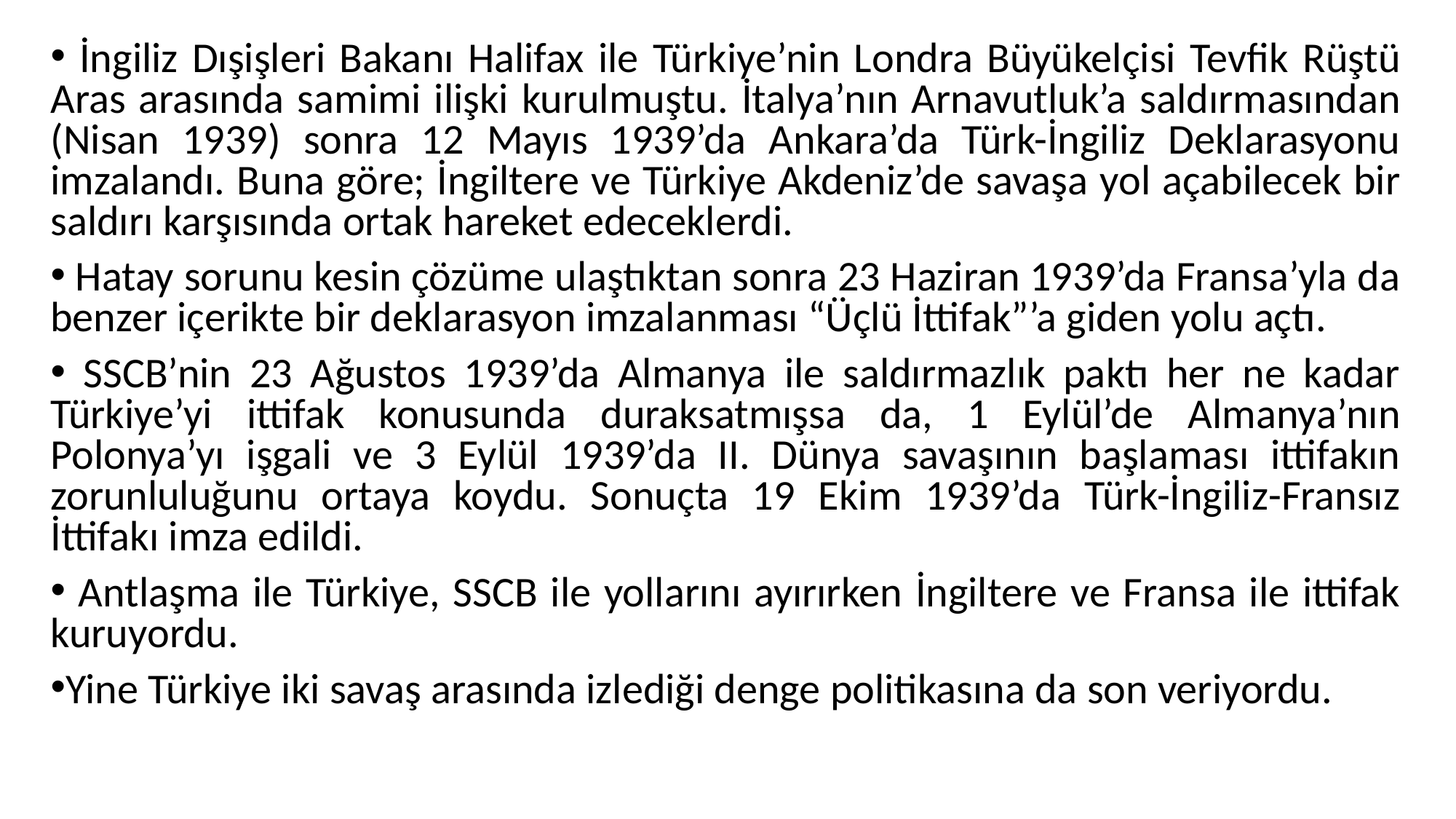

İngiliz Dışişleri Bakanı Halifax ile Türkiye’nin Londra Büyükelçisi Tevfik Rüştü Aras arasında samimi ilişki kurulmuştu. İtalya’nın Arnavutluk’a saldırmasından (Nisan 1939) sonra 12 Mayıs 1939’da Ankara’da Türk-İngiliz Deklarasyonu imzalandı. Buna göre; İngiltere ve Türkiye Akdeniz’de savaşa yol açabilecek bir saldırı karşısında ortak hareket edeceklerdi.
 Hatay sorunu kesin çözüme ulaştıktan sonra 23 Haziran 1939’da Fransa’yla da benzer içerikte bir deklarasyon imzalanması “Üçlü İttifak”’a giden yolu açtı.
 SSCB’nin 23 Ağustos 1939’da Almanya ile saldırmazlık paktı her ne kadar Türkiye’yi ittifak konusunda duraksatmışsa da, 1 Eylül’de Almanya’nın Polonya’yı işgali ve 3 Eylül 1939’da II. Dünya savaşının başlaması ittifakın zorunluluğunu ortaya koydu. Sonuçta 19 Ekim 1939’da Türk-İngiliz-Fransız İttifakı imza edildi.
 Antlaşma ile Türkiye, SSCB ile yollarını ayırırken İngiltere ve Fransa ile ittifak kuruyordu.
Yine Türkiye iki savaş arasında izlediği denge politikasına da son veriyordu.